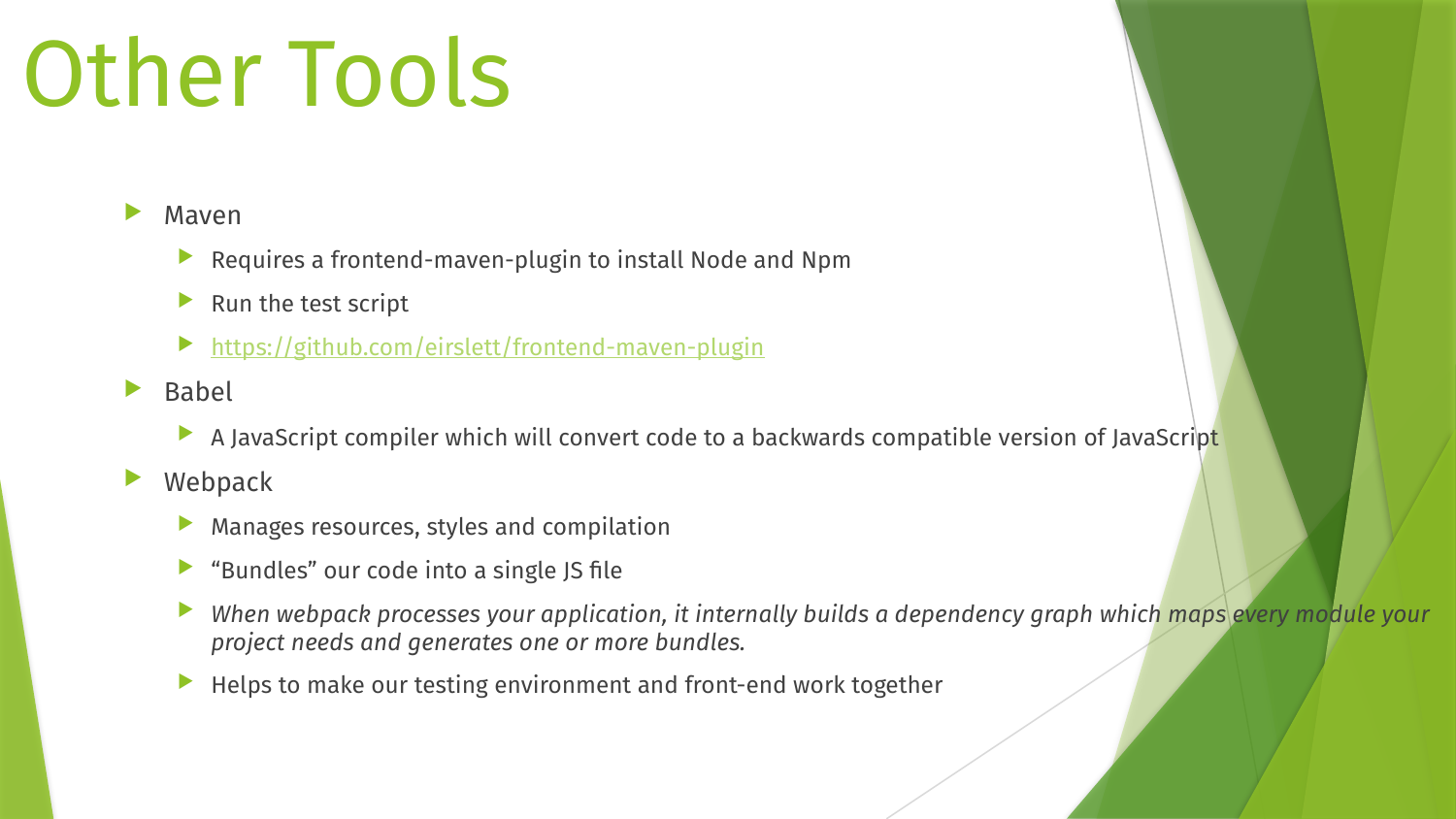

# Other Tools
Maven
Requires a frontend-maven-plugin to install Node and Npm
Run the test script
https://github.com/eirslett/frontend-maven-plugin
Babel
A JavaScript compiler which will convert code to a backwards compatible version of JavaScript
Webpack
Manages resources, styles and compilation
“Bundles” our code into a single JS file
When webpack processes your application, it internally builds a dependency graph which maps every module your project needs and generates one or more bundles.
Helps to make our testing environment and front-end work together